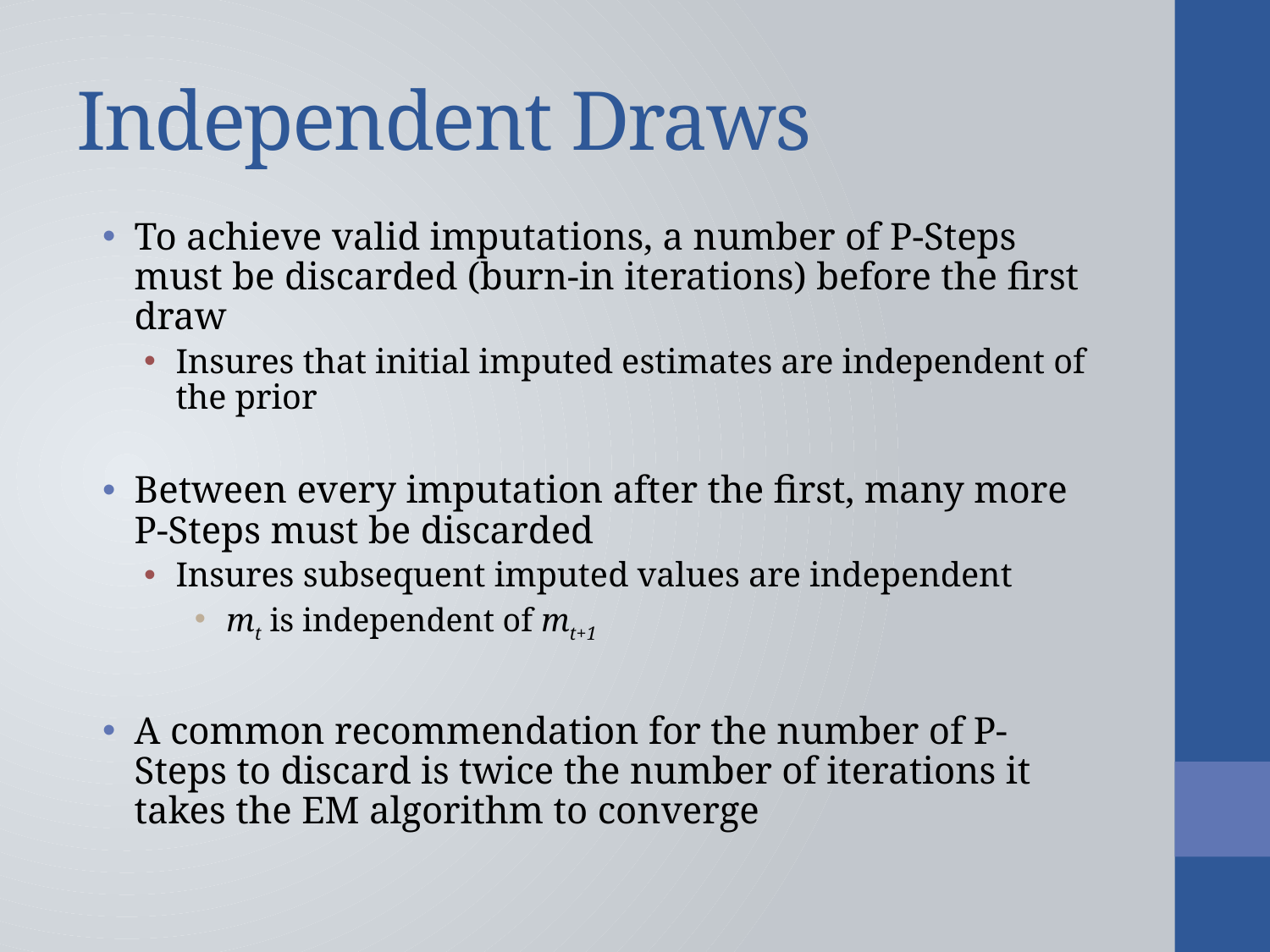

# Independent Draws
To achieve valid imputations, a number of P-Steps must be discarded (burn-in iterations) before the first draw
Insures that initial imputed estimates are independent of the prior

Between every imputation after the first, many more P-Steps must be discarded
Insures subsequent imputed values are independent
mt is independent of mt+1

A common recommendation for the number of P-Steps to discard is twice the number of iterations it takes the EM algorithm to converge